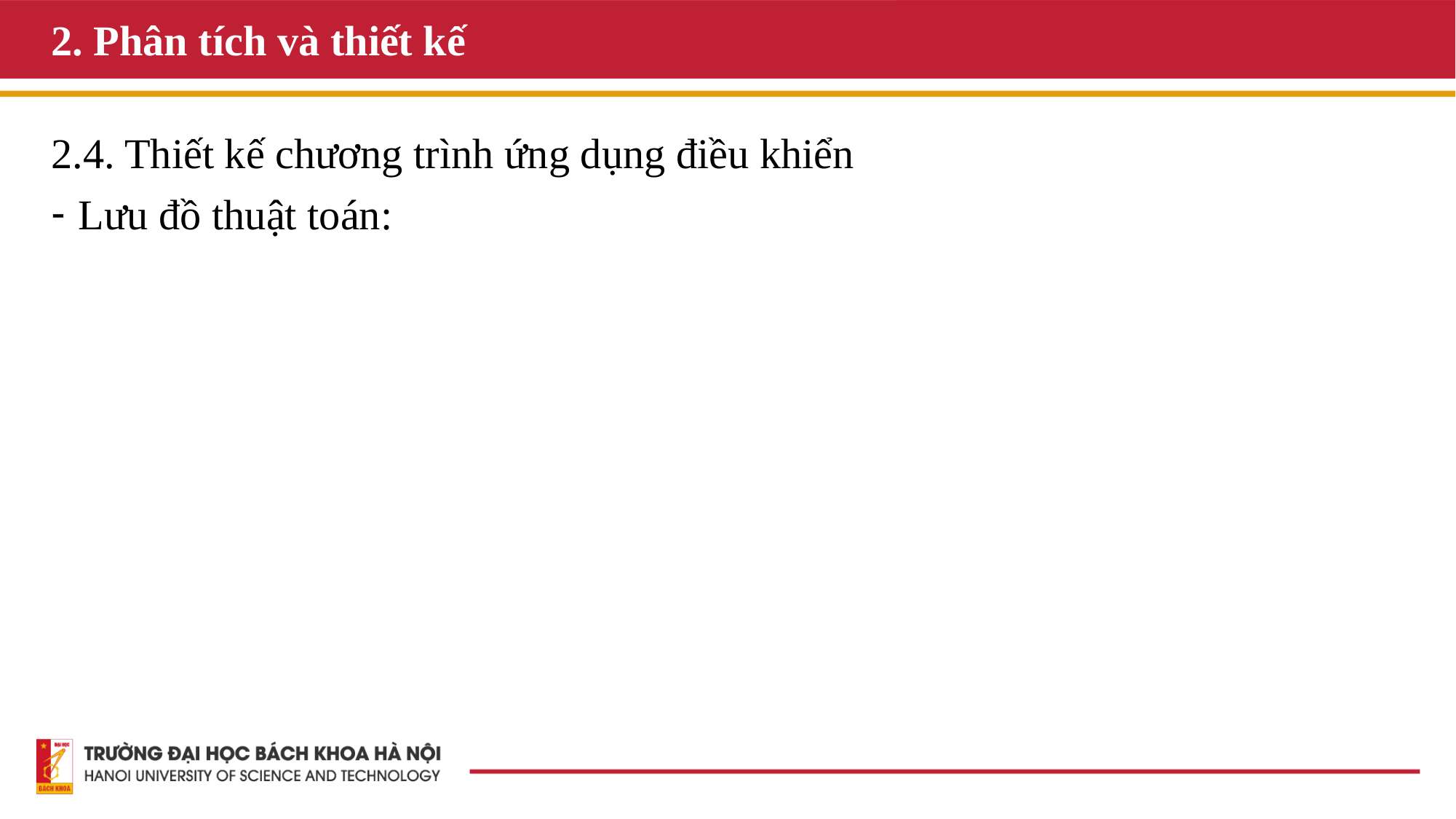

# 2. Phân tích và thiết kế
2.4. Thiết kế chương trình ứng dụng điều khiển
Lưu đồ thuật toán: